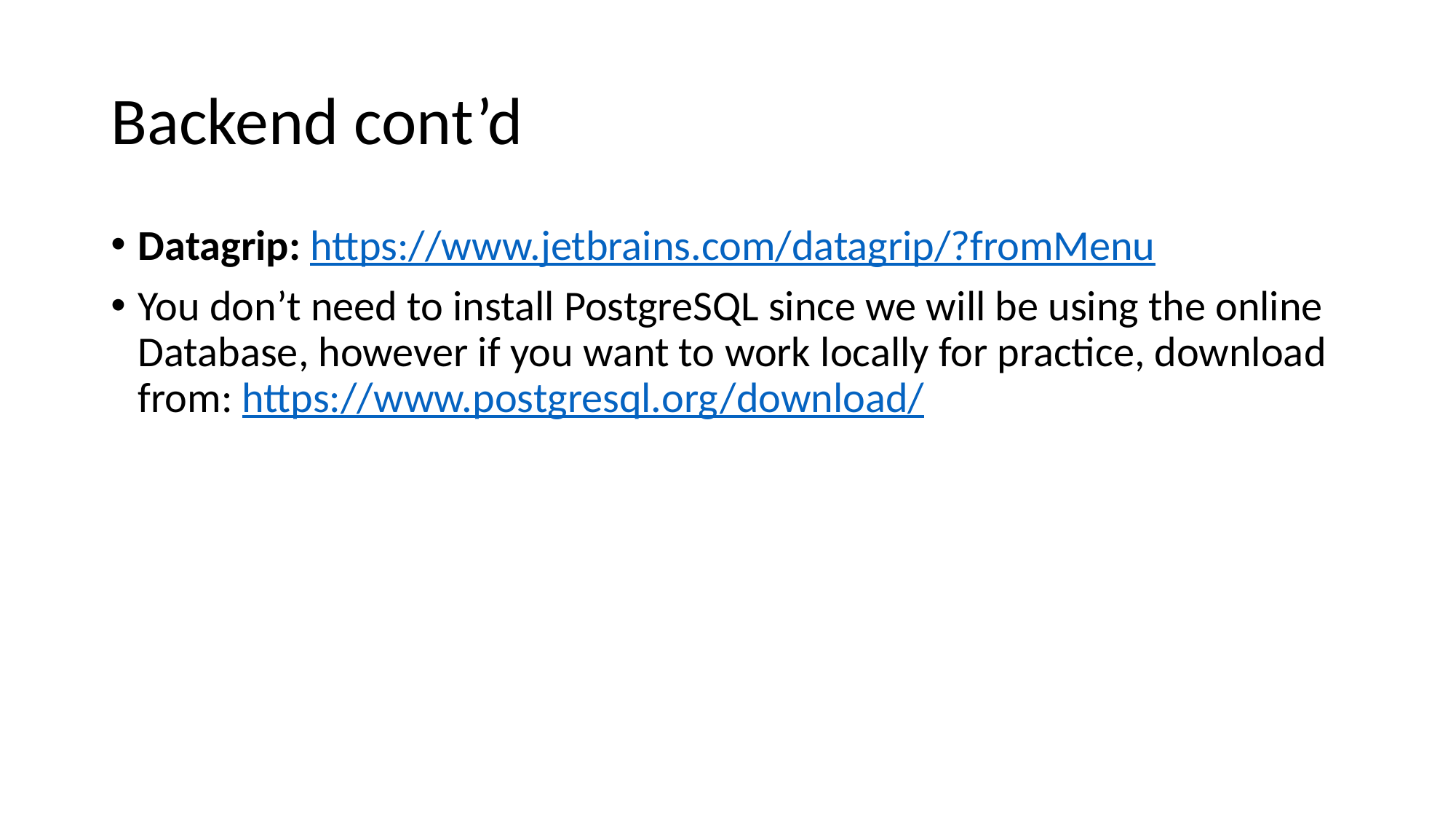

# Backend cont’d
Datagrip: https://www.jetbrains.com/datagrip/?fromMenu
You don’t need to install PostgreSQL since we will be using the online Database, however if you want to work locally for practice, download from: https://www.postgresql.org/download/